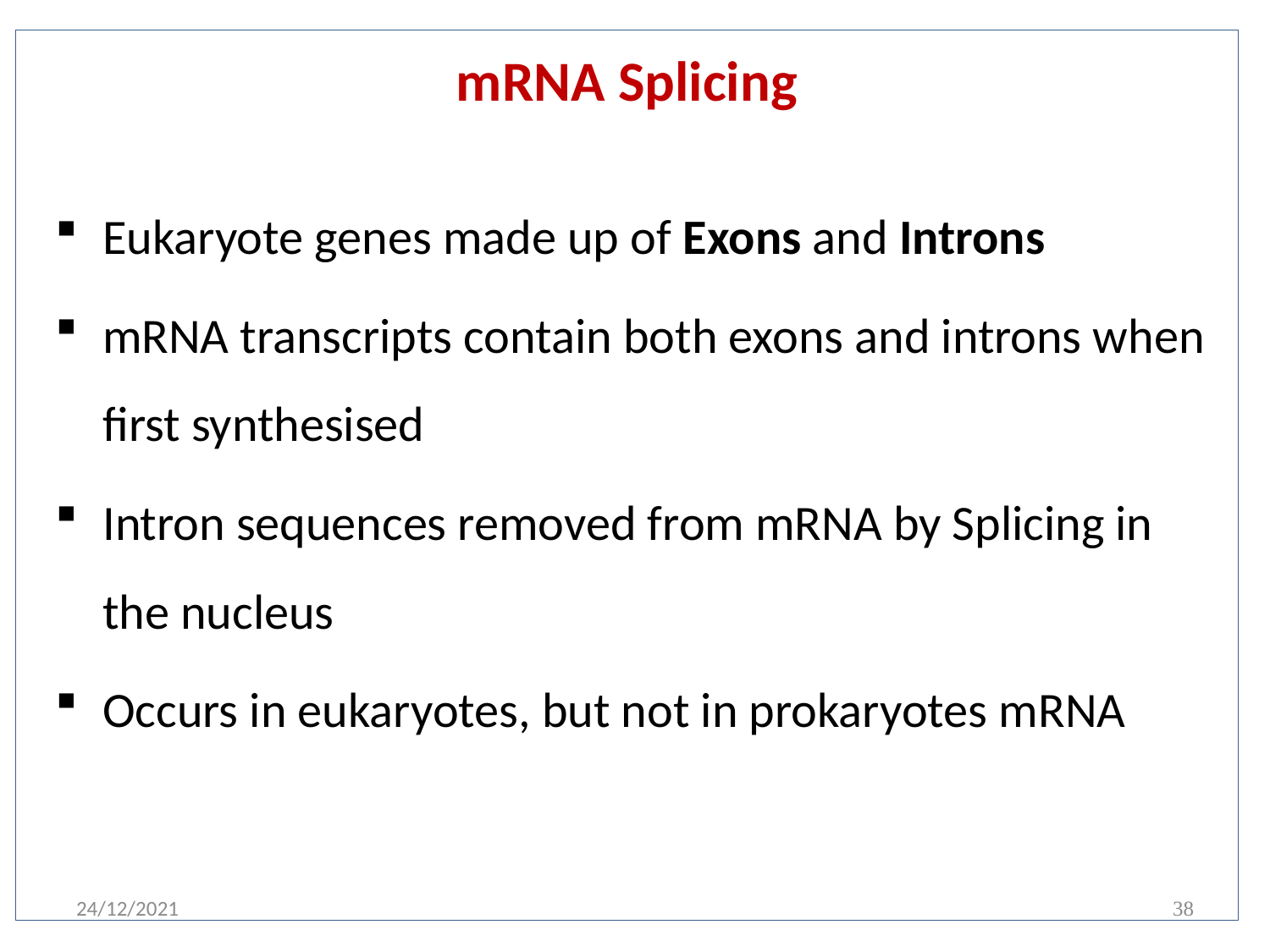

# mRNA Splicing
Eukaryote genes made up of Exons and Introns
mRNA transcripts contain both exons and introns when first synthesised
Intron sequences removed from mRNA by Splicing in the nucleus
Occurs in eukaryotes, but not in prokaryotes mRNA
24/12/2021
38